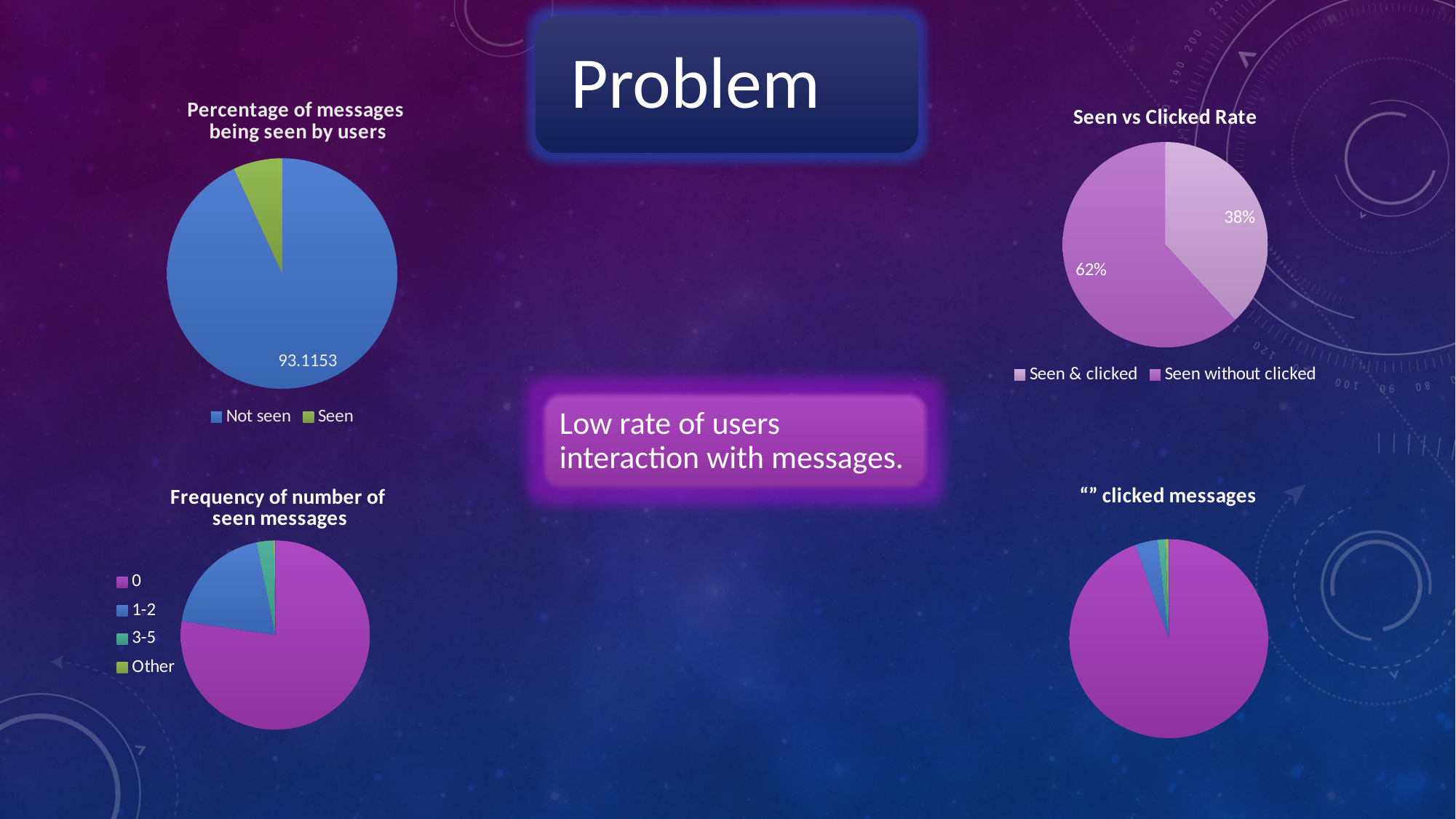

Problem

### Chart: Percentage of messages being seen by users

| Category | Percentage of messages being seen by users |
|---|---|
| Not seen | 93.1153 |
| Seen | 6.8847 |

### Chart: Seen vs Clicked Rate

| Category | Seen vs Clicked Rate |
|---|---|
| Seen & clicked | 38.07197 |
| Seen without clicked | 61.92803 |
Low rate of users interaction with messages.

### Chart: “” clicked messages

| Category | % Clicked Messages |
|---|---|
| 0 | 0.9451018902037804 |
| 1-2 | 0.03674007348014696 |
| 3-5 | 0.012878025756051513 |
| Other | 0.0052800105600211205 |

### Chart: Frequency of number of seen messages

| Category | % Seen Messges |
|---|---|
| 0 | 0.7736015472030944 |
| 1-2 | 0.19433438866877734 |
| 3-5 | 0.029736059472118943 |
| Other | 0.0023280046560093122 |